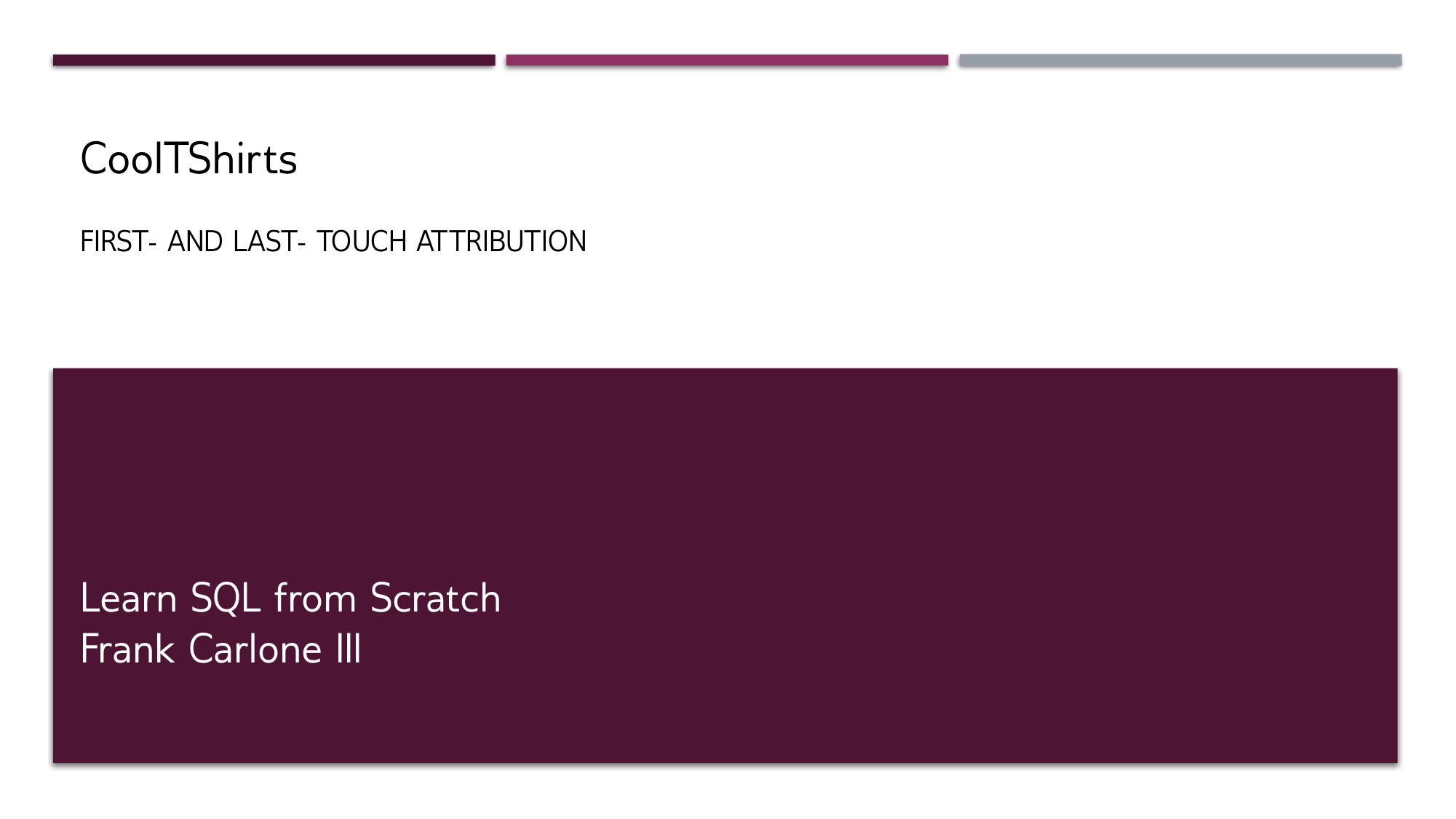

# CoolTShirts
FIRST- AND LAST- TOUCH ATTRIBUTION
Learn SQL from Scratch
Frank Carlone III